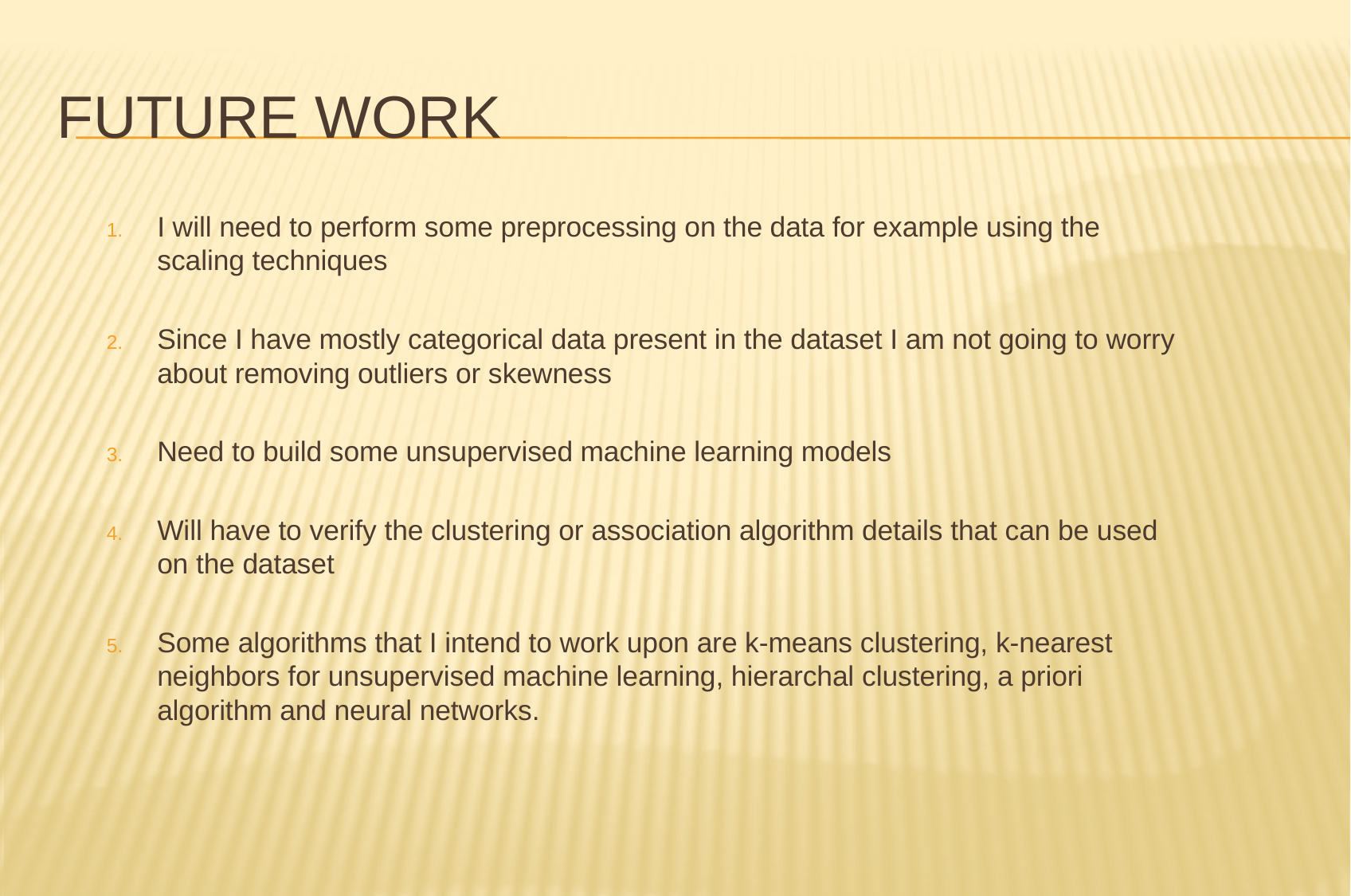

# Future Work
I will need to perform some preprocessing on the data for example using the scaling techniques

Since I have mostly categorical data present in the dataset I am not going to worry about removing outliers or skewness

Need to build some unsupervised machine learning models

Will have to verify the clustering or association algorithm details that can be used on the dataset

Some algorithms that I intend to work upon are k-means clustering, k-nearest neighbors for unsupervised machine learning, hierarchal clustering, a priori algorithm and neural networks.